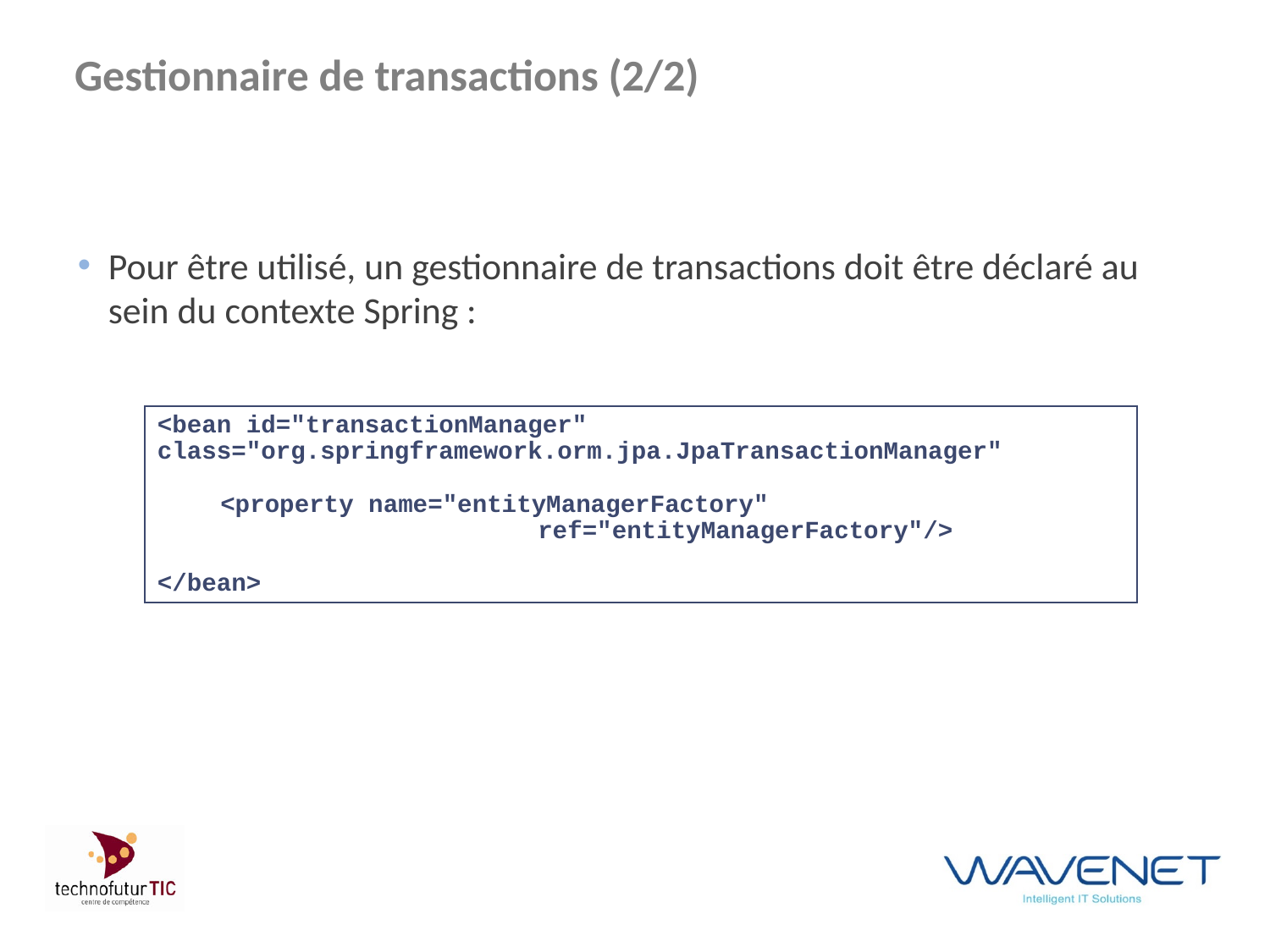

# Gestionnaire de transactions (2/2)
Pour être utilisé, un gestionnaire de transactions doit être déclaré au sein du contexte Spring :
<bean id="transactionManager" 	class="org.springframework.orm.jpa.JpaTransactionManager"

	<property name="entityManagerFactory"
						ref="entityManagerFactory"/>

</bean>